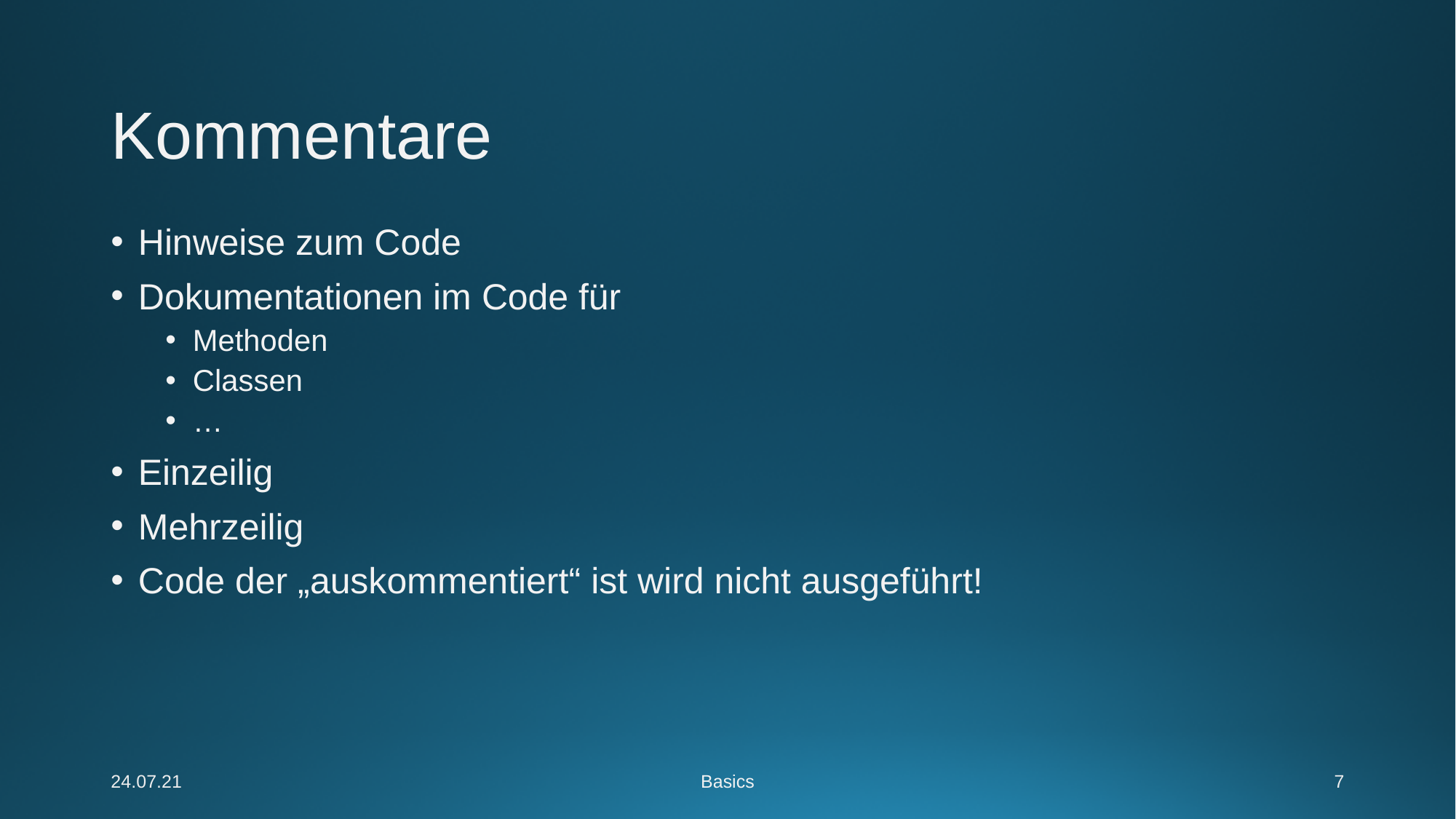

# Kommentare
Hinweise zum Code
Dokumentationen im Code für
Methoden
Classen
…
Einzeilig
Mehrzeilig
Code der „auskommentiert“ ist wird nicht ausgeführt!

24.07.21
Basics
7